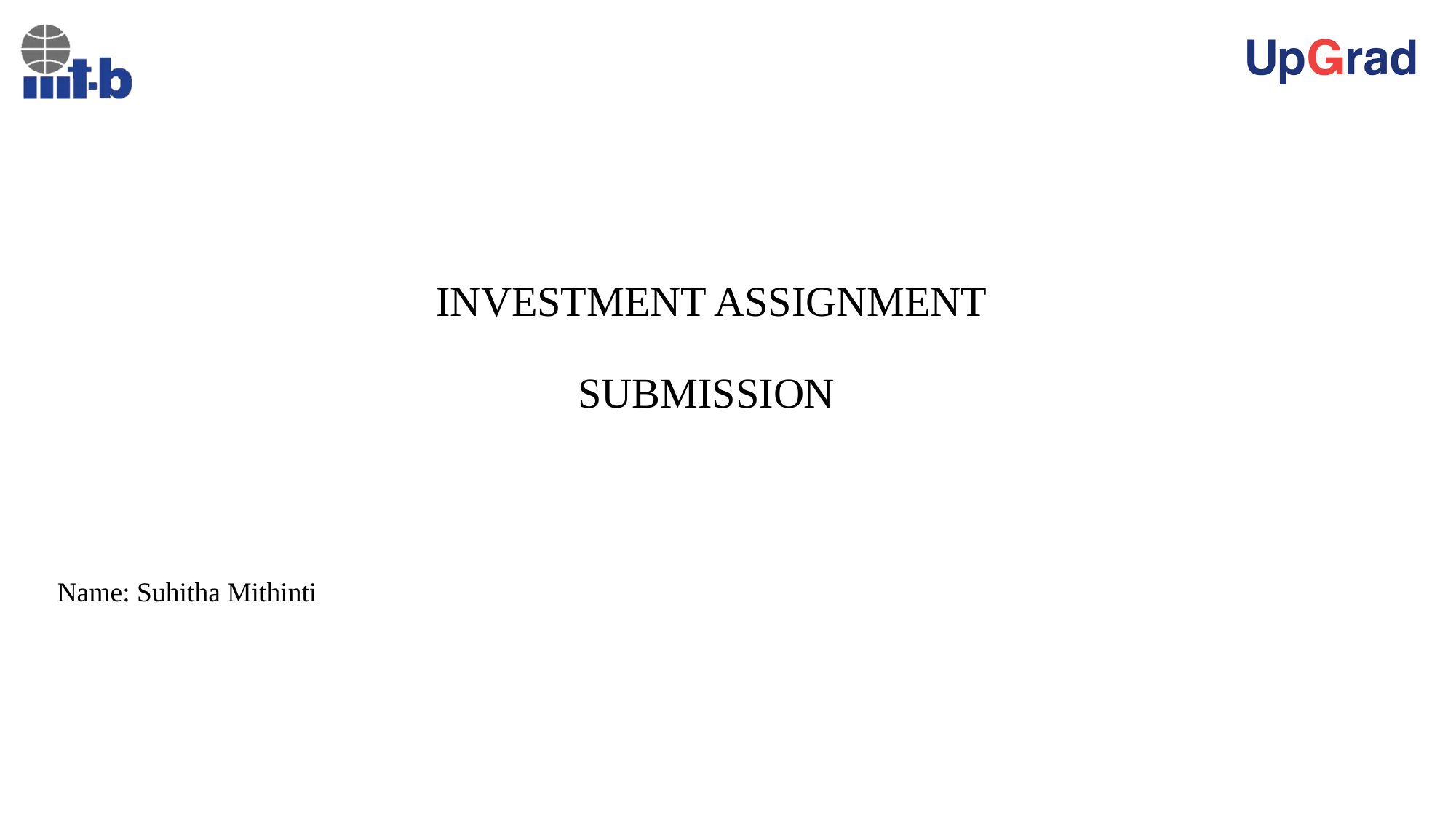

# INVESTMENT ASSIGNMENT SUBMISSION
Name: Suhitha Mithinti